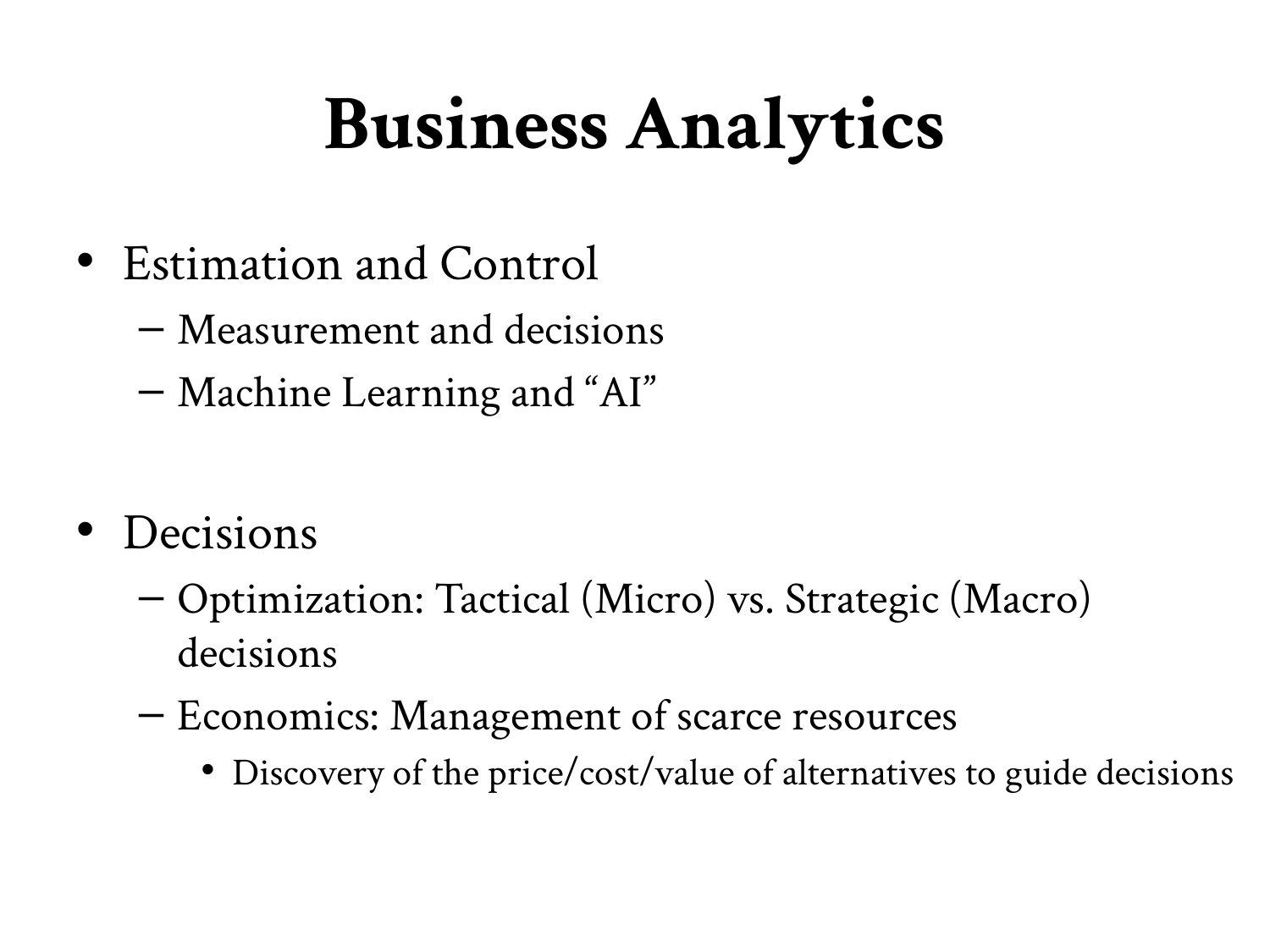

# Business Analytics
Estimation and Control
Measurement and decisions
Machine Learning and “AI”

Decisions
Optimization: Tactical (Micro) vs. Strategic (Macro) decisions
Economics: Management of scarce resources
Discovery of the price/cost/value of alternatives to guide decisions